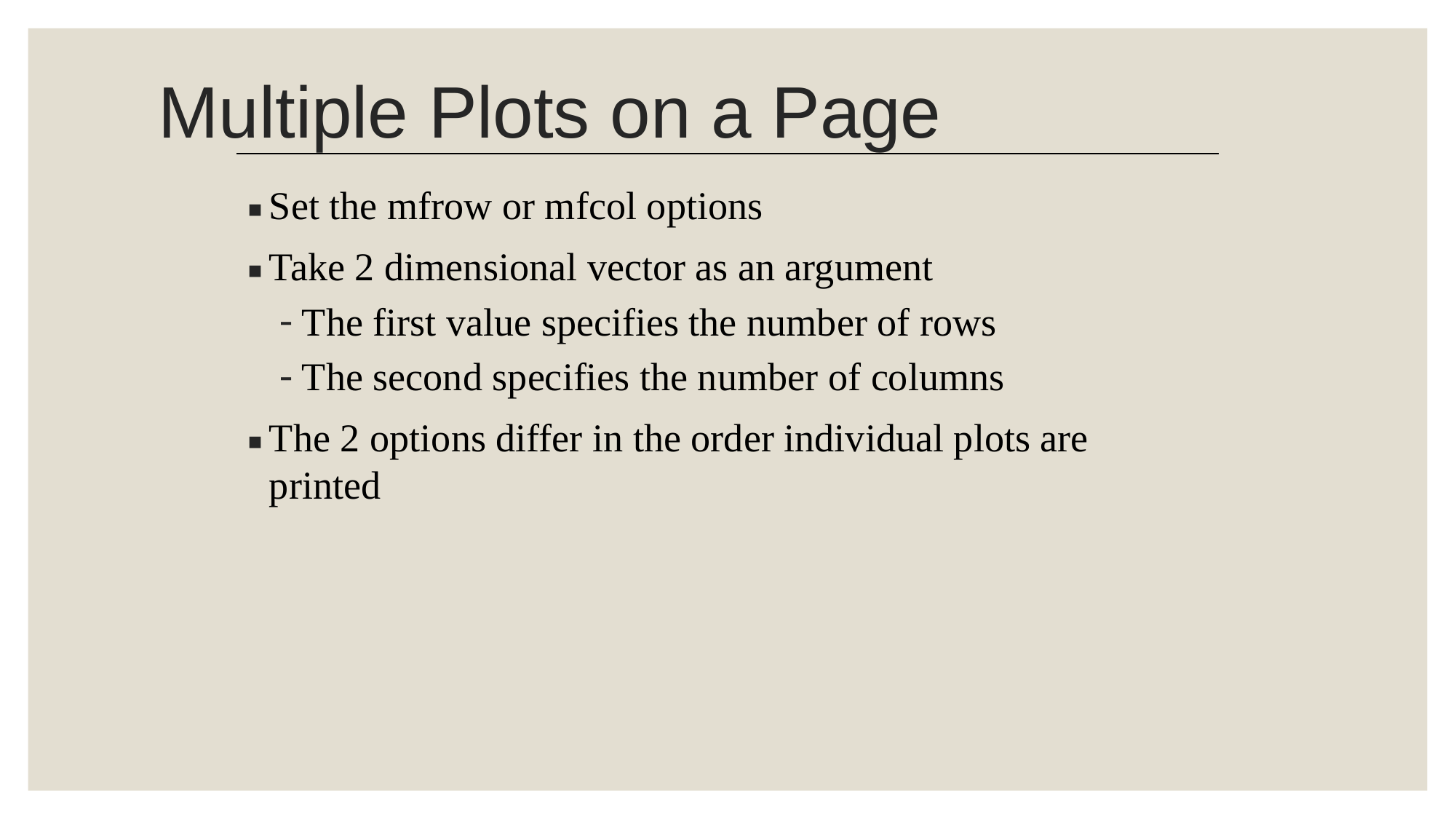

# Multiple Plots on a Page
Set the mfrow or mfcol options
Take 2 dimensional vector as an argument
The first value specifies the number of rows
The second specifies the number of columns
The 2 options differ in the order individual plots are printed